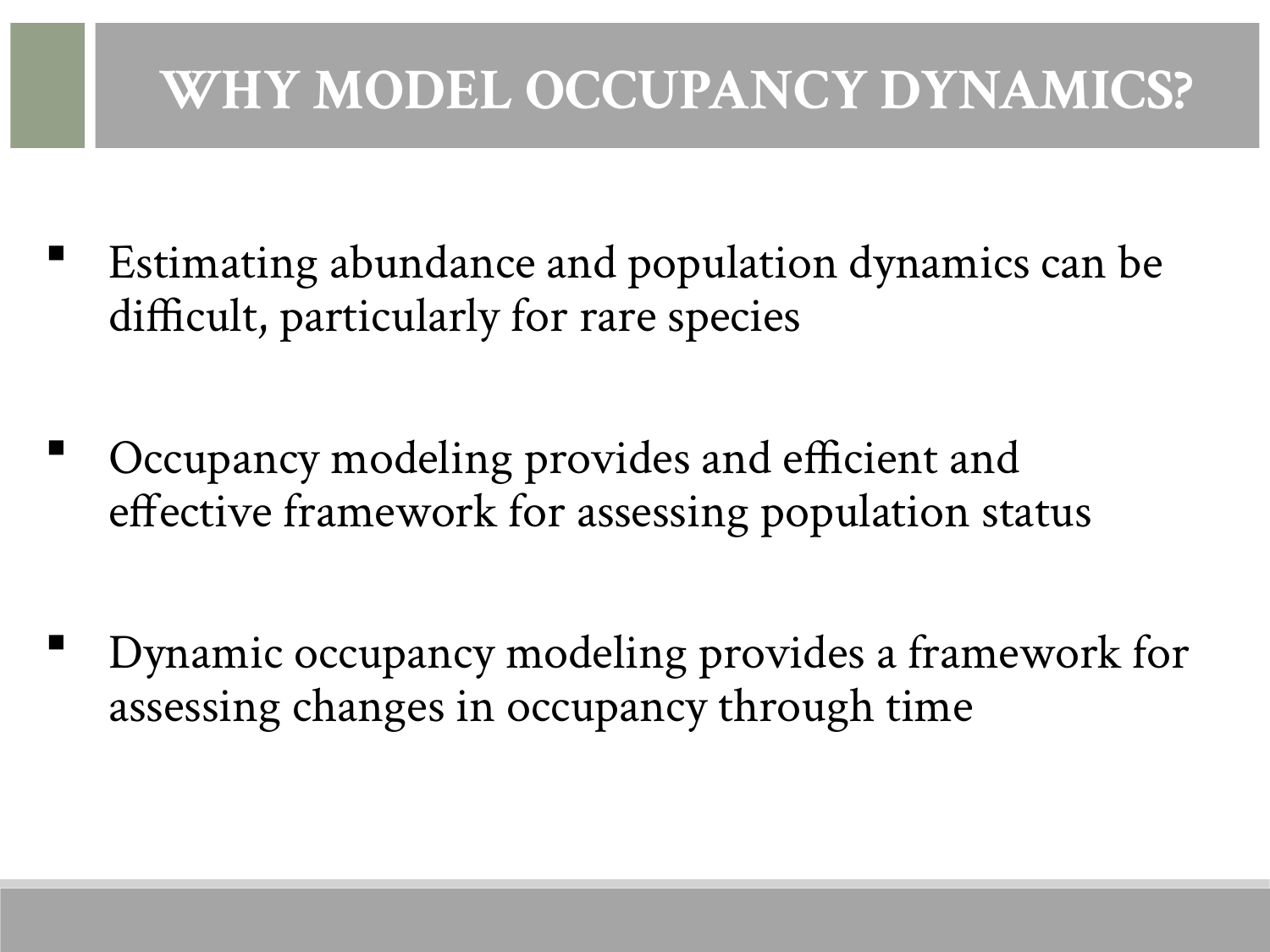

Why Model Occupancy Dynamics?
Estimating abundance and population dynamics can be difficult, particularly for rare species

Occupancy modeling provides and efficient and effective framework for assessing population status

Dynamic occupancy modeling provides a framework for assessing changes in occupancy through time